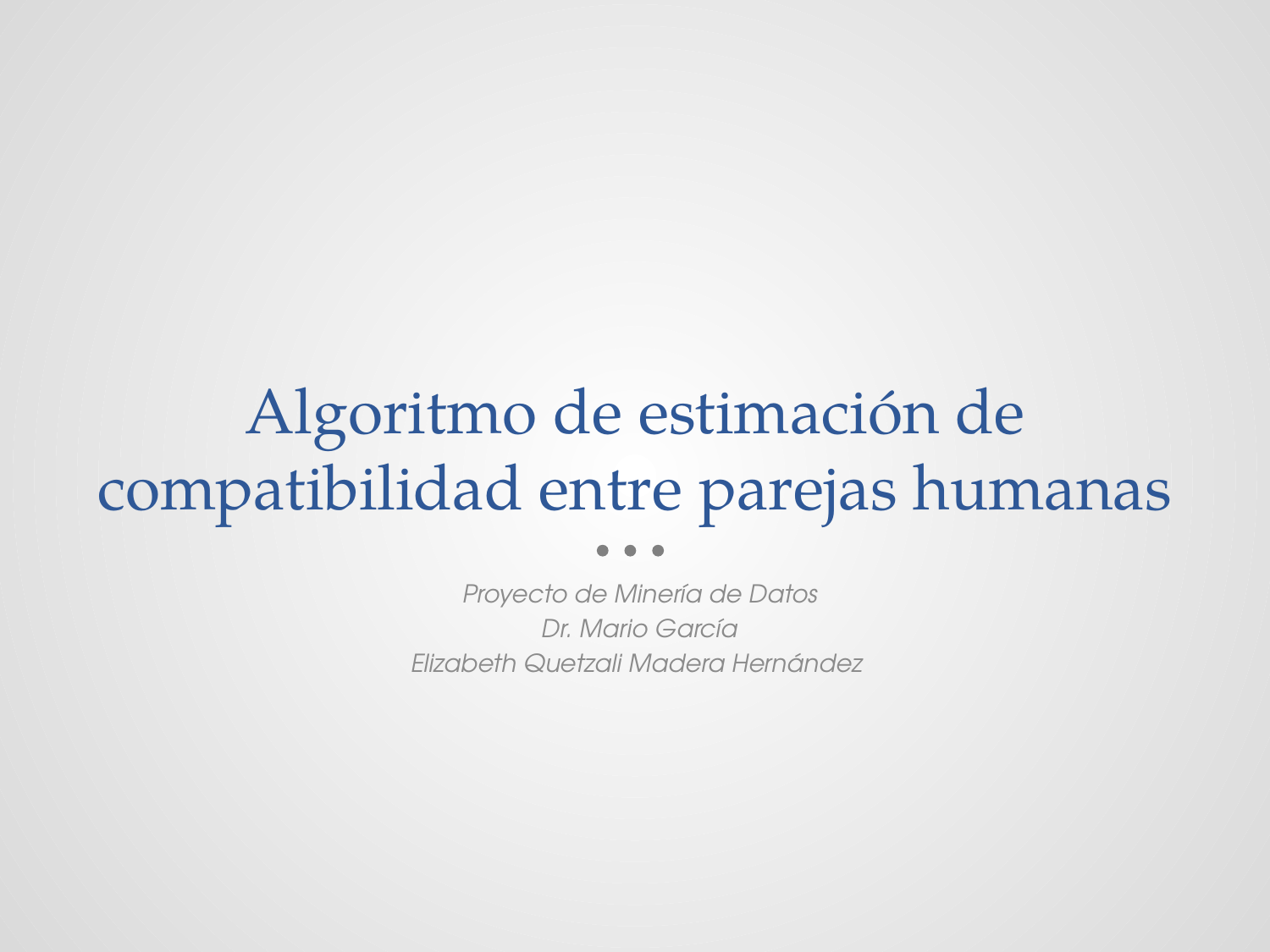

# Algoritmo de estimación de compatibilidad entre parejas humanas
Proyecto de Minería de Datos
Dr. Mario García
Elizabeth Quetzali Madera Hernández